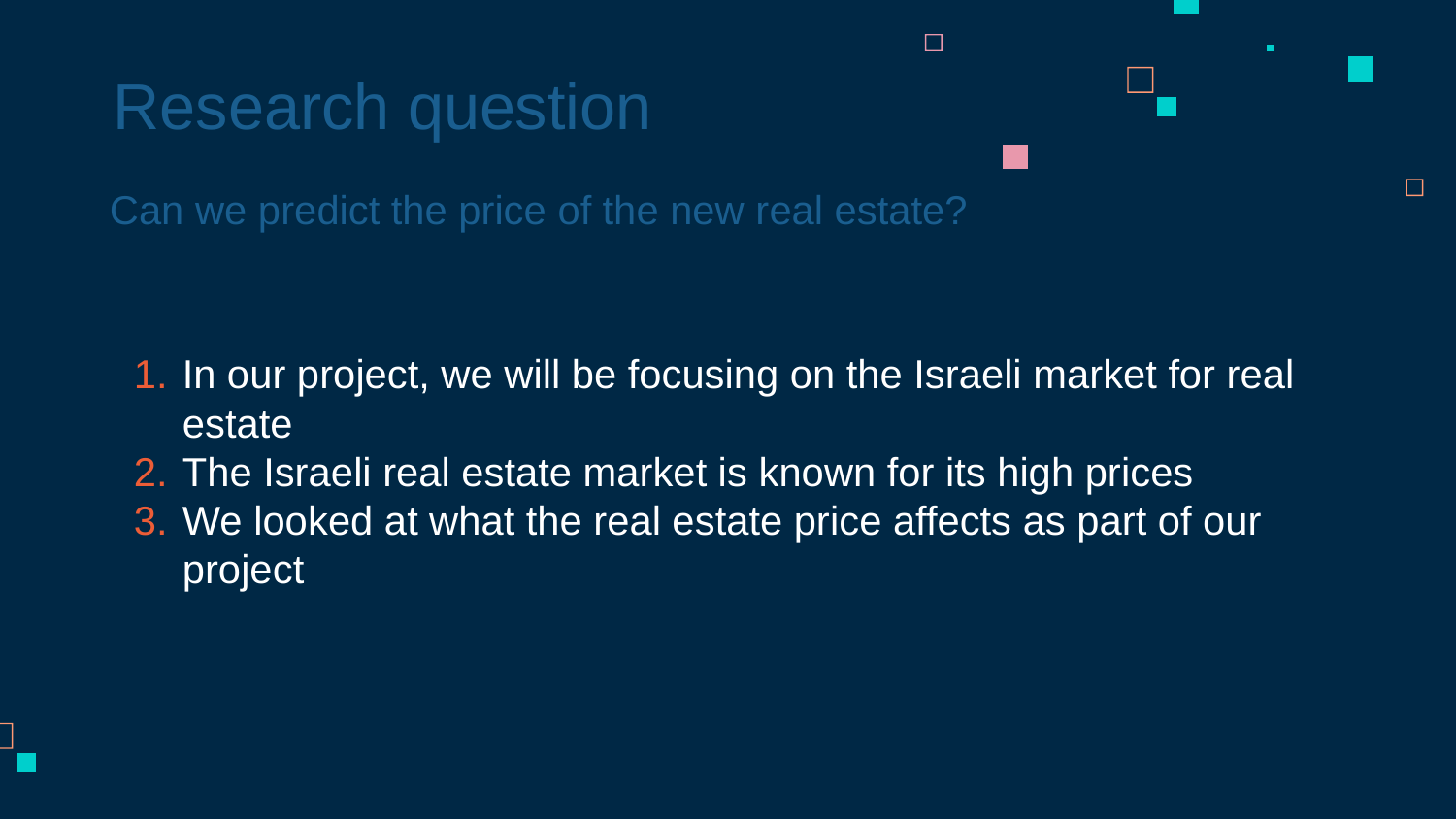

# Research question
Can we predict the price of the new real estate?

In our project, we will be focusing on the Israeli market for real estate
The Israeli real estate market is known for its high prices
We looked at what the real estate price affects as part of our project